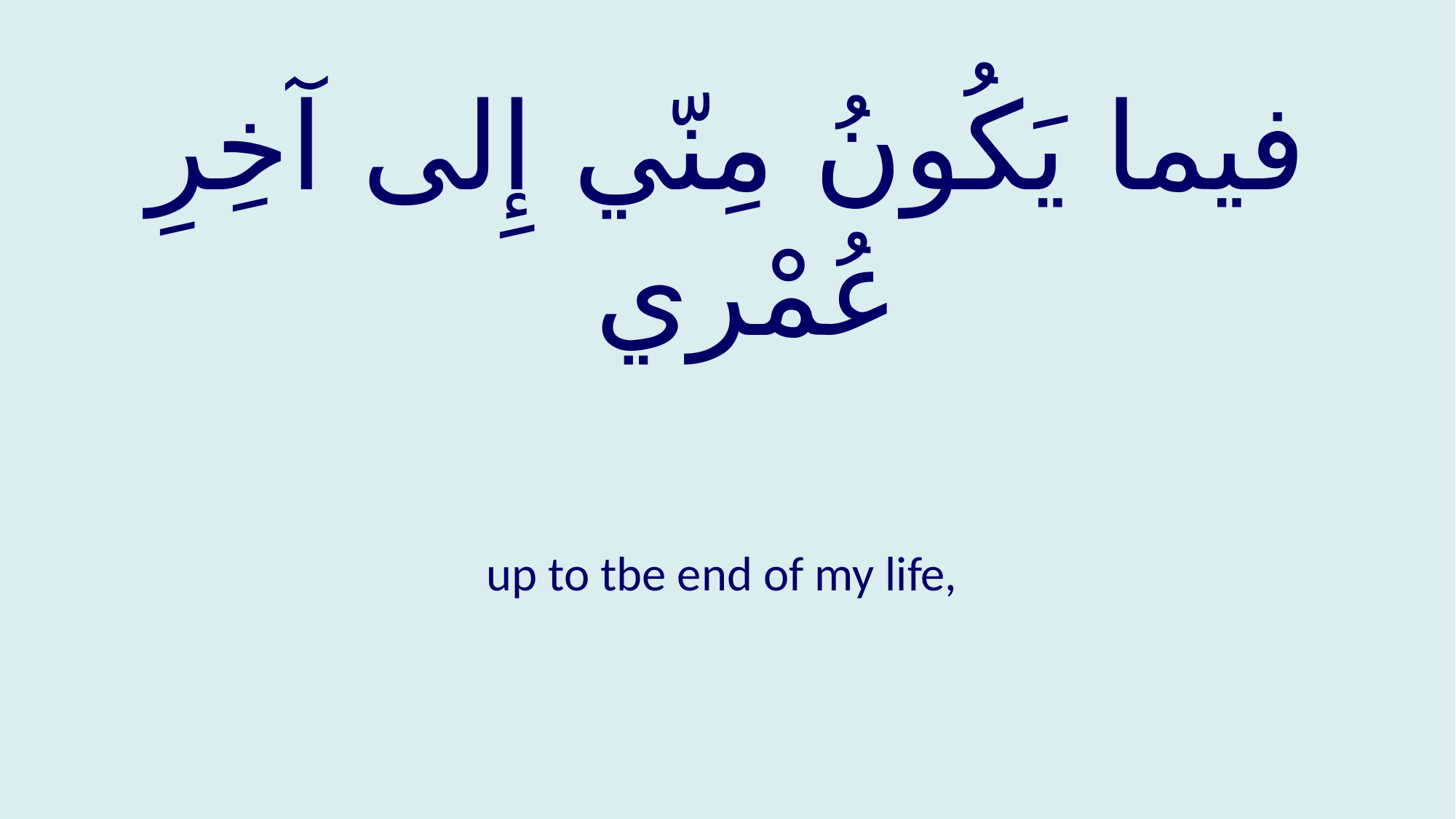

# فيما يَكُونُ مِنّي إِلى آخِرِ عُمْري
up to tbe end of my life,